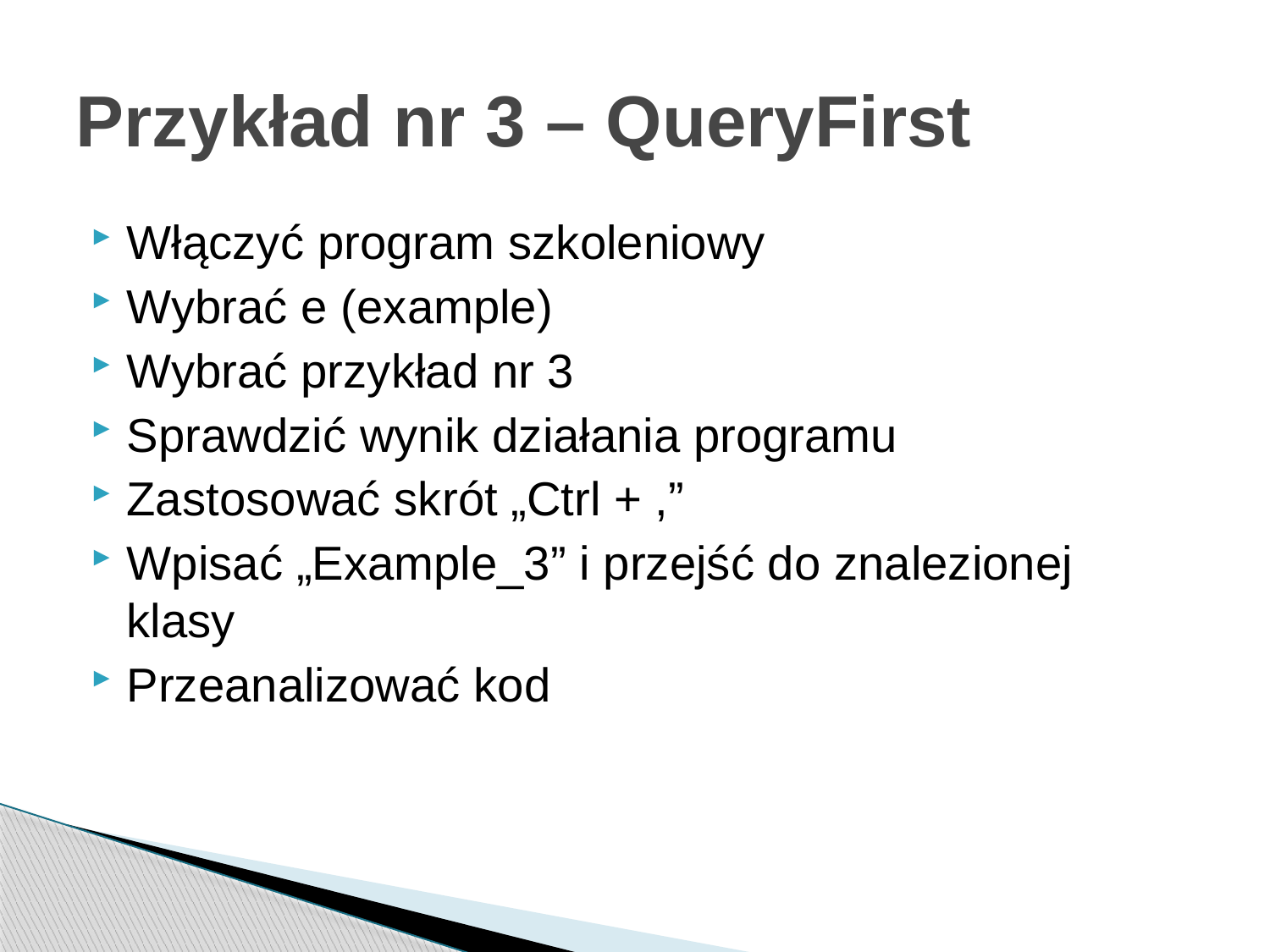

# Przykład nr 3 – QueryFirst
Włączyć program szkoleniowy
Wybrać e (example)
Wybrać przykład nr 3
Sprawdzić wynik działania programu
Zastosować skrót „Ctrl + ,”
Wpisać „Example_3” i przejść do znalezionej klasy
Przeanalizować kod